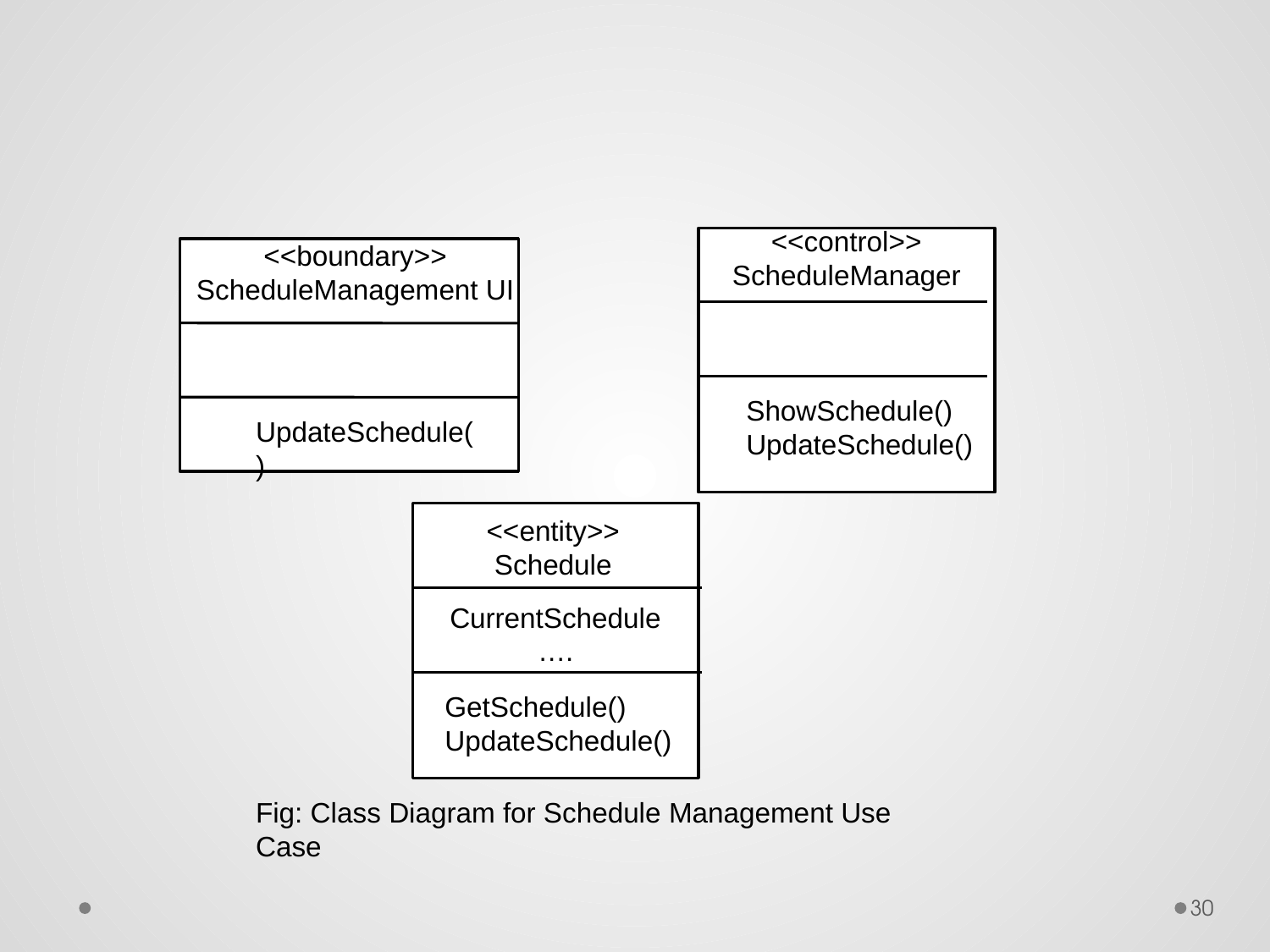

<<control>>
ScheduleManager

<<boundary>>
ScheduleManagement UI

ShowSchedule()
UpdateSchedule()
UpdateSchedule()

<<entity>>
Schedule
CurrentSchedule
….
GetSchedule()
UpdateSchedule()
Fig: Class Diagram for Schedule Management Use Case
30